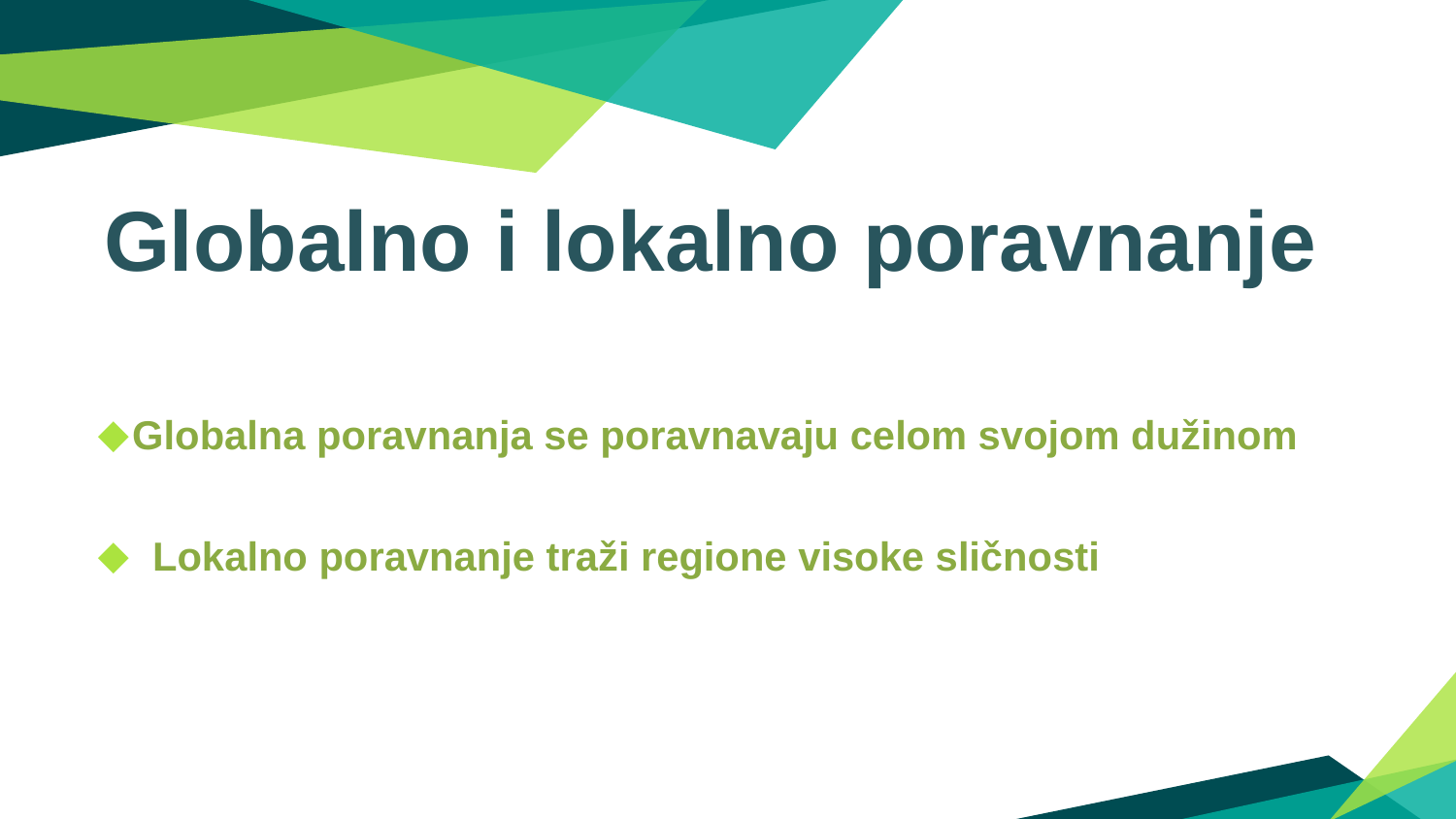

Globalno i lokalno poravnanje
Globalna poravnanja se poravnavaju celom svojom dužinom

Lokalno poravnanje traži regione visoke sličnosti